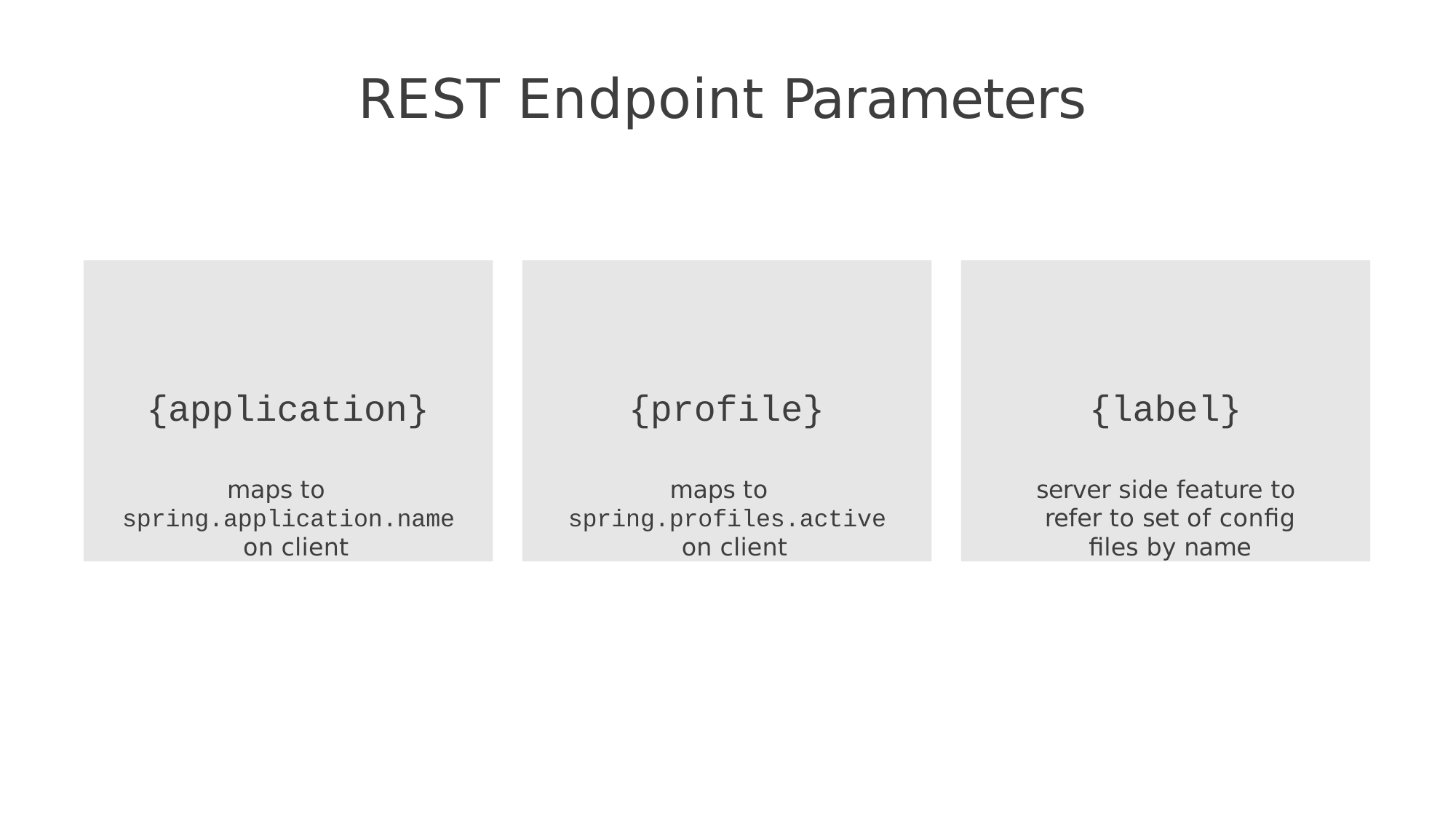

# REST Endpoint Parameters

{application}

maps to    spring.application.name  on client

{profile}

maps to   spring.profiles.active  on client

{label}

server side feature to  refer to set of config  files by name